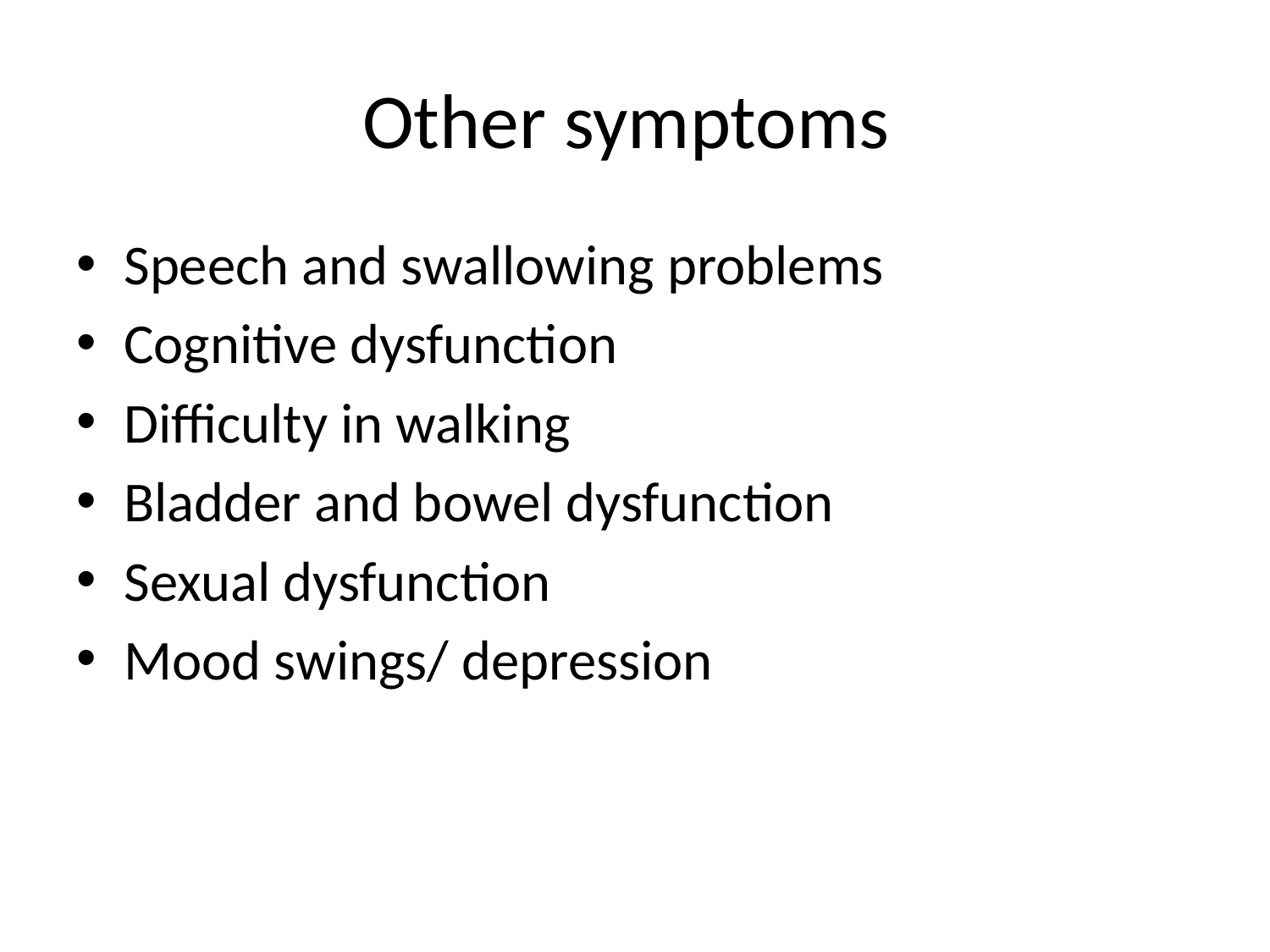

# Other symptoms
Speech and swallowing problems
Cognitive dysfunction
Difficulty in walking
Bladder and bowel dysfunction
Sexual dysfunction
Mood swings/ depression